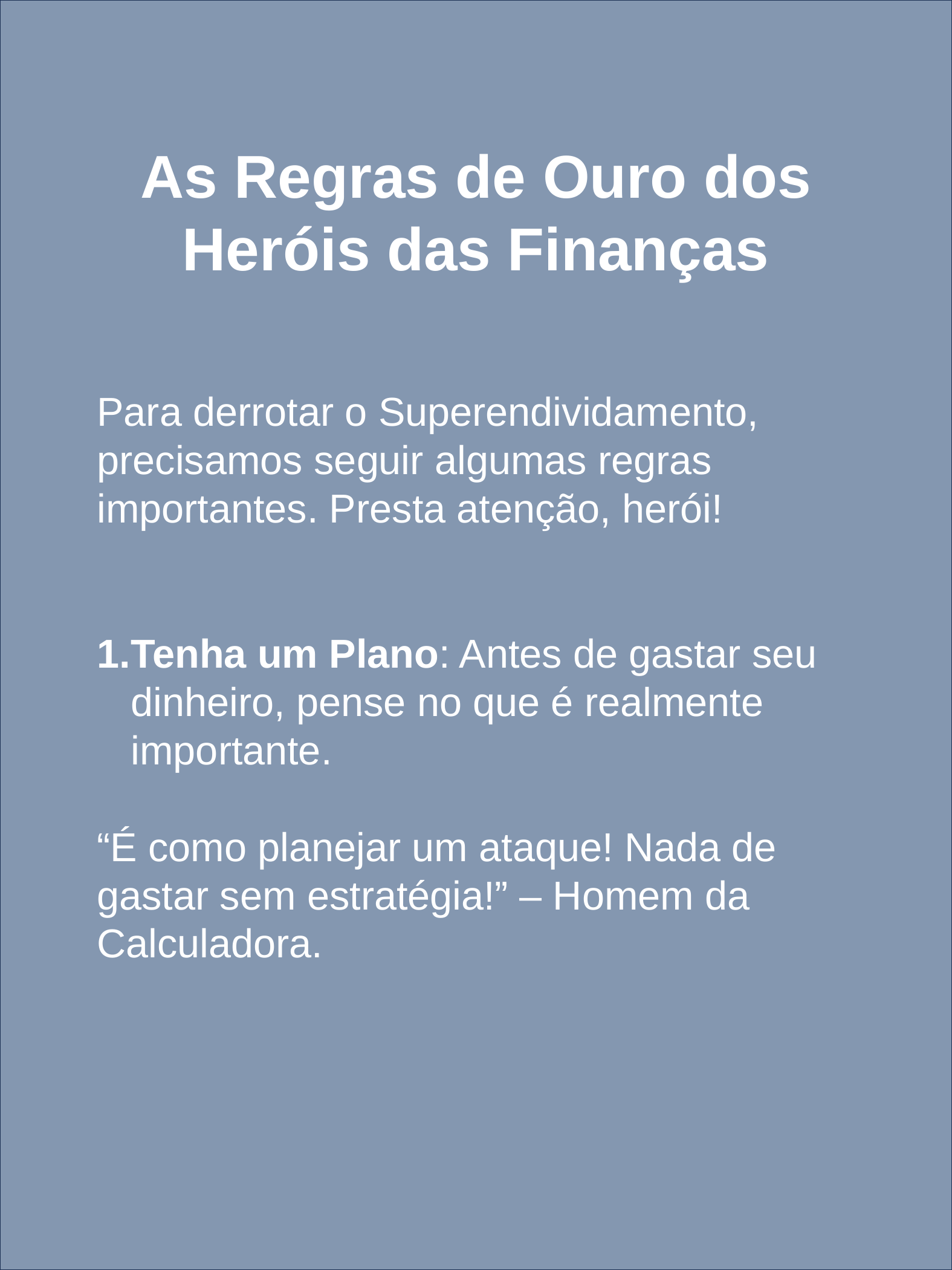

As Regras de Ouro dos Heróis das Finanças

Para derrotar o Superendividamento, precisamos seguir algumas regras importantes. Presta atenção, herói!

Tenha um Plano: Antes de gastar seu dinheiro, pense no que é realmente importante.

“É como planejar um ataque! Nada de gastar sem estratégia!” – Homem da Calculadora.